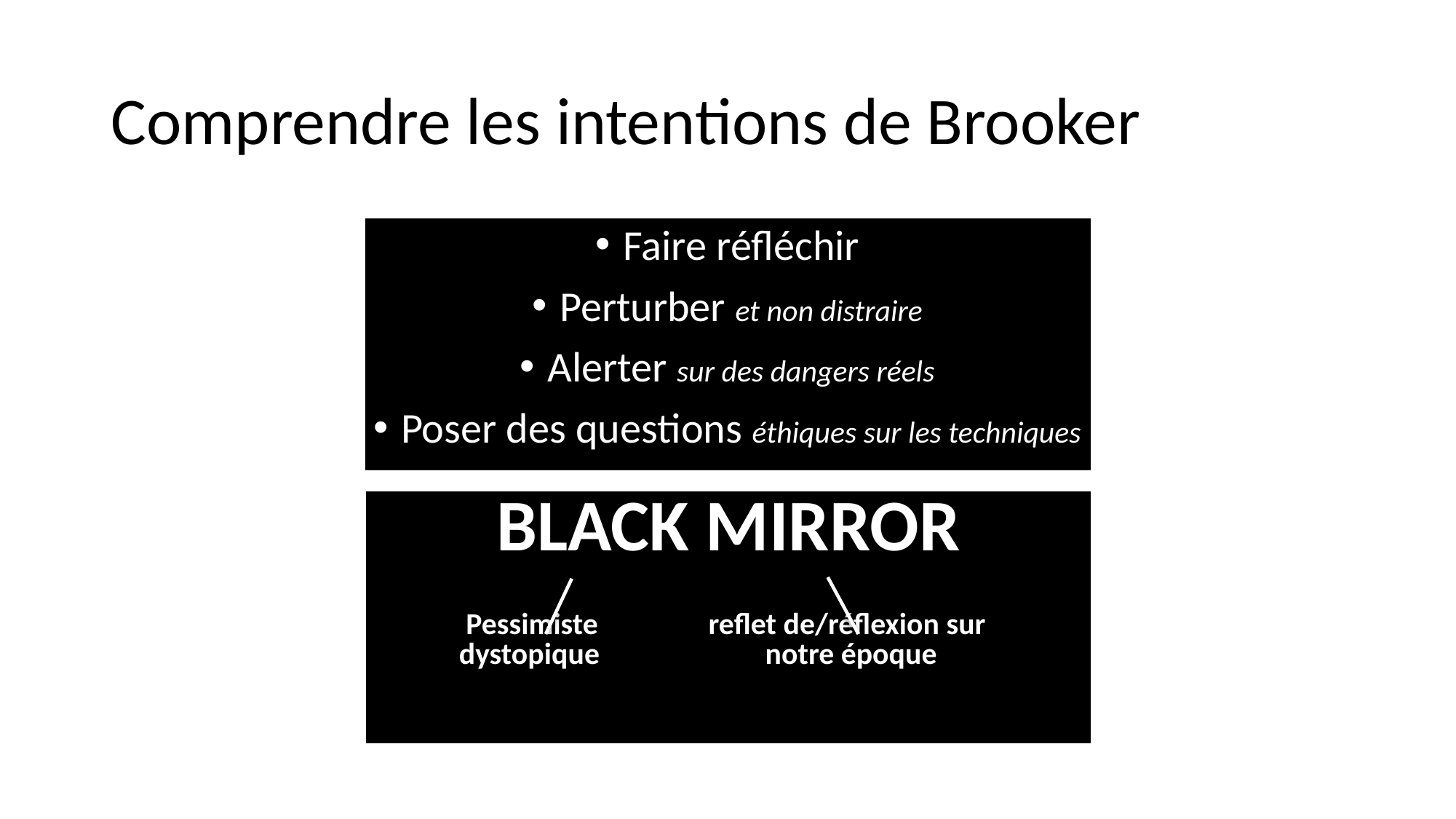

# Comprendre les intentions de Brooker
Faire réfléchir
Perturber et non distraire
Alerter sur des dangers réels
Poser des questions éthiques sur les techniques
|  |
| --- |
| BLACK MIRROR Pessimiste reflet de/réflexion sur dystopique notre époque |
| --- |